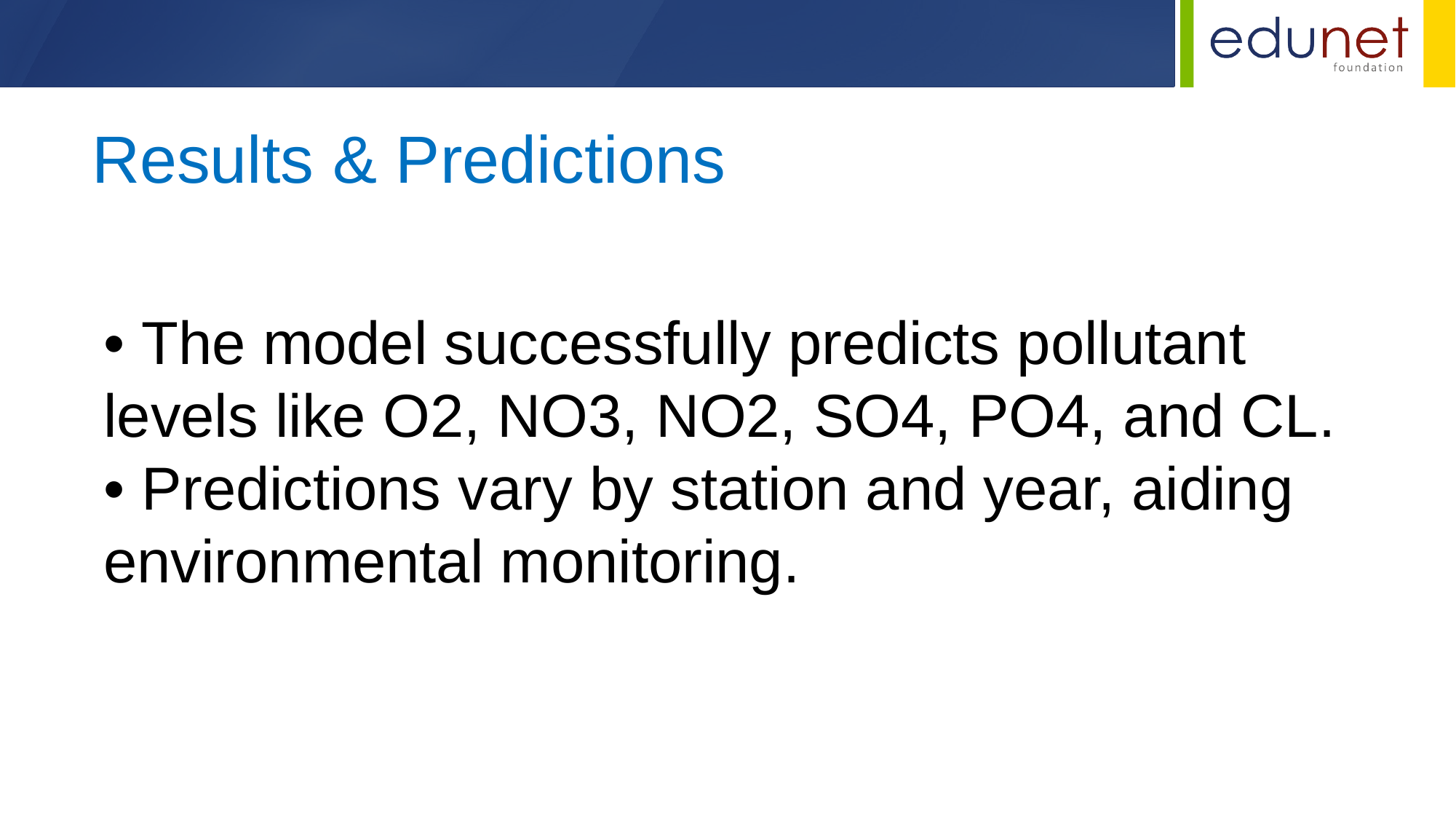

Results & Predictions
• The model successfully predicts pollutant levels like O2, NO3, NO2, SO4, PO4, and CL.
• Predictions vary by station and year, aiding environmental monitoring.